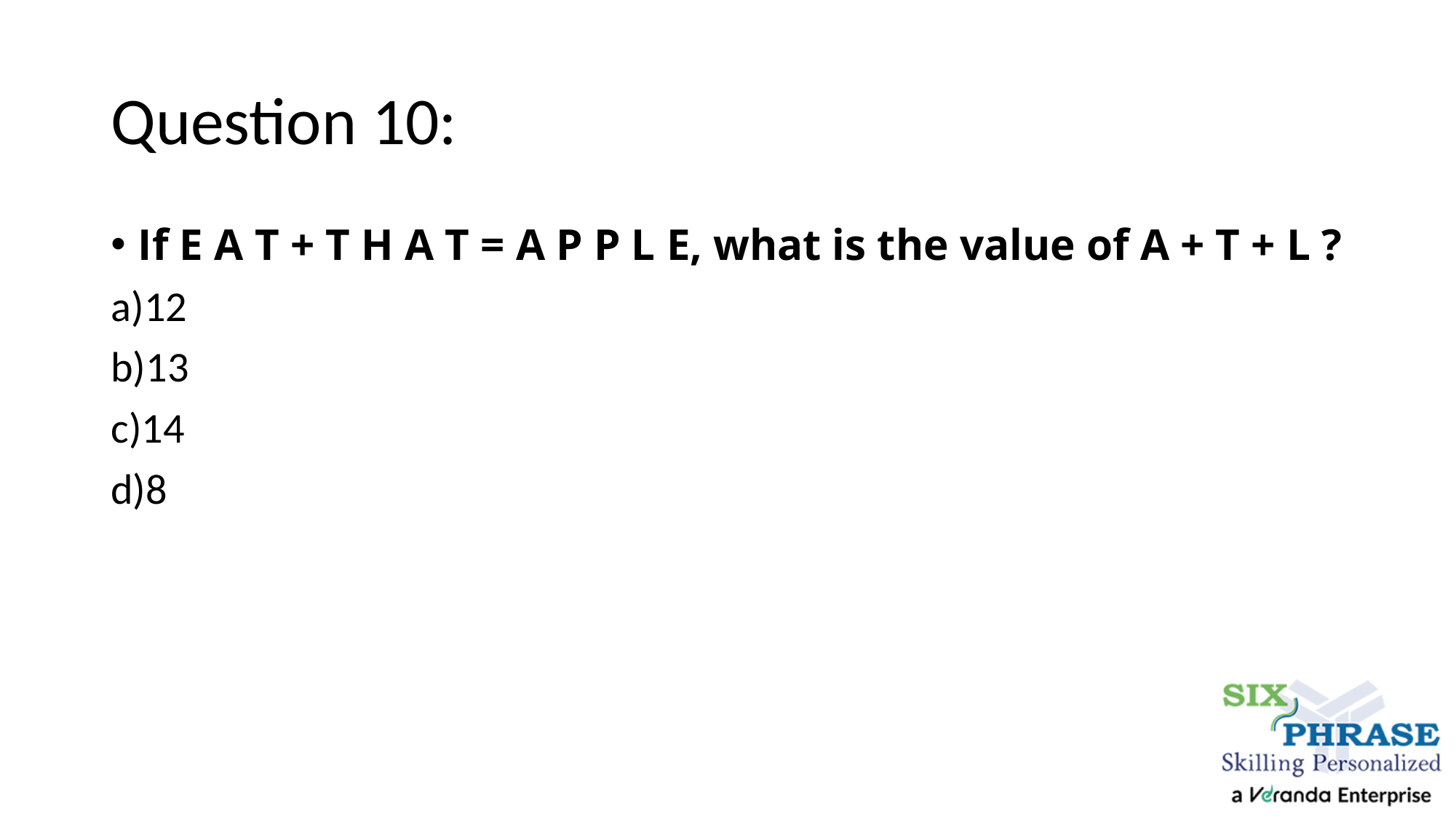

# Question 10:
If E A T + T H A T = A P P L E, what is the value of A + T + L ?
a)12
b)13
c)14
d)8